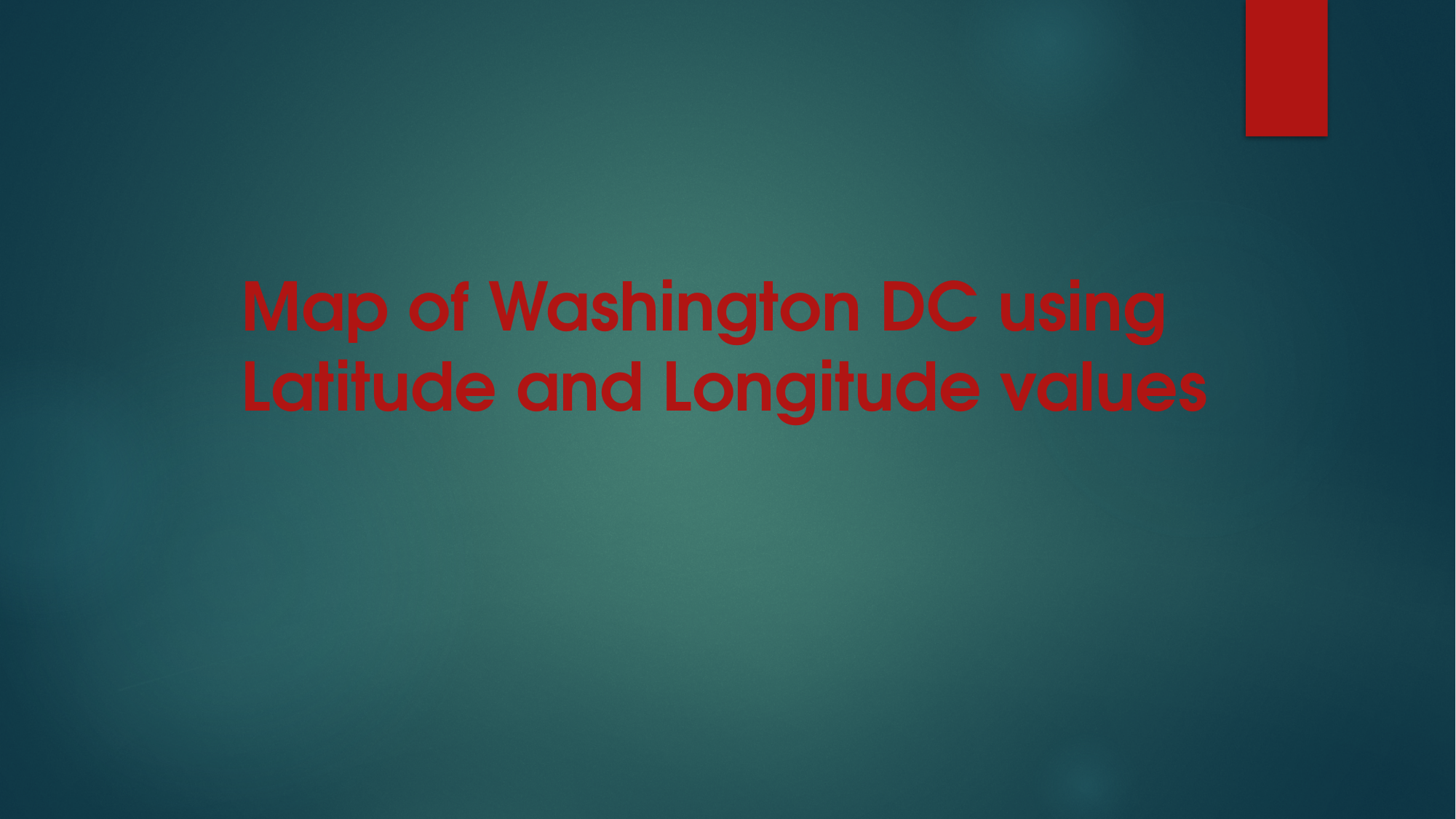

Map of Washington DC using Latitude and Longitude values